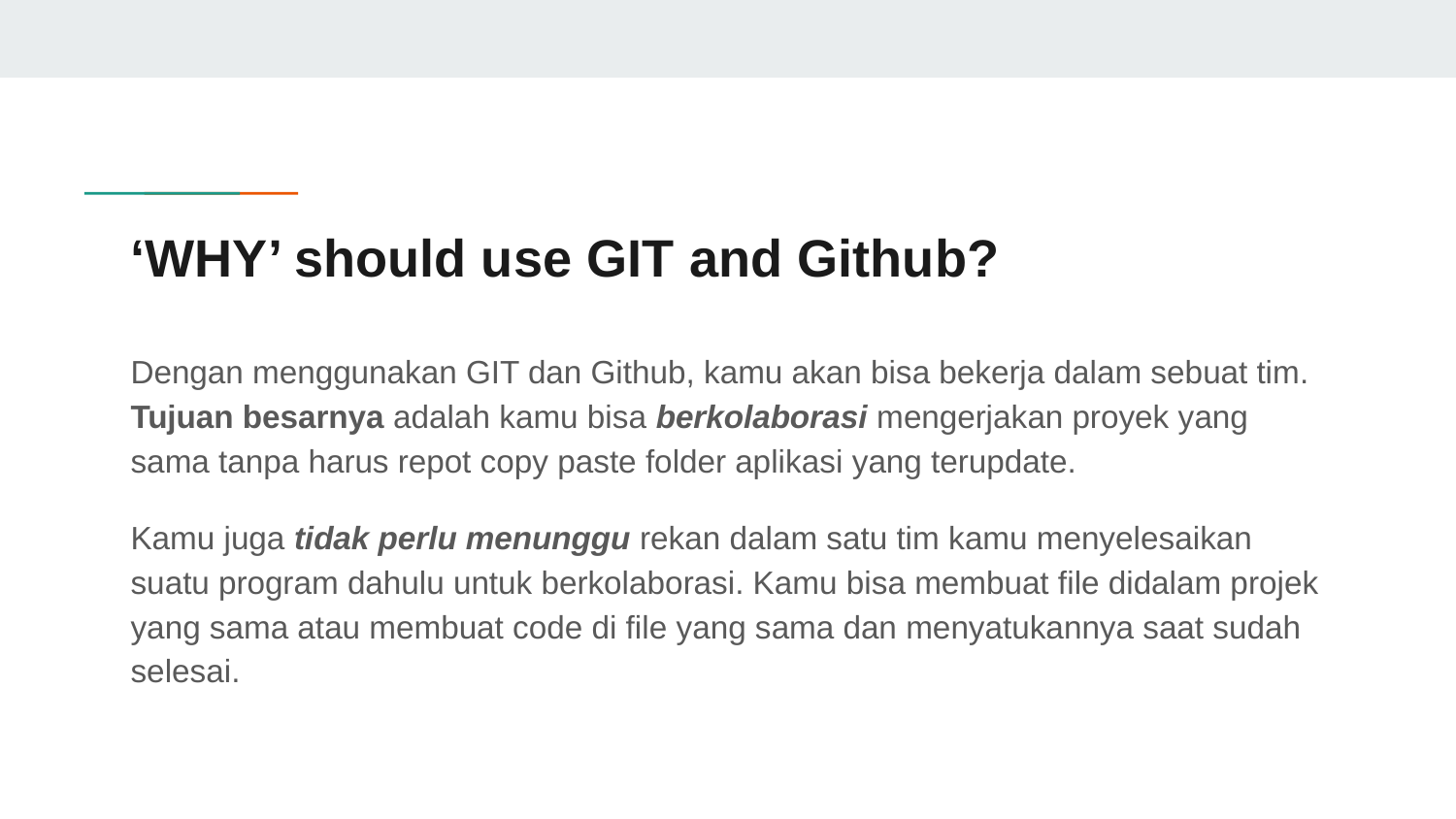

# ‘WHY’ should use GIT and Github?
Dengan menggunakan GIT dan Github, kamu akan bisa bekerja dalam sebuat tim. Tujuan besarnya adalah kamu bisa berkolaborasi mengerjakan proyek yang sama tanpa harus repot copy paste folder aplikasi yang terupdate.
Kamu juga tidak perlu menunggu rekan dalam satu tim kamu menyelesaikan suatu program dahulu untuk berkolaborasi. Kamu bisa membuat file didalam projek yang sama atau membuat code di file yang sama dan menyatukannya saat sudah selesai.